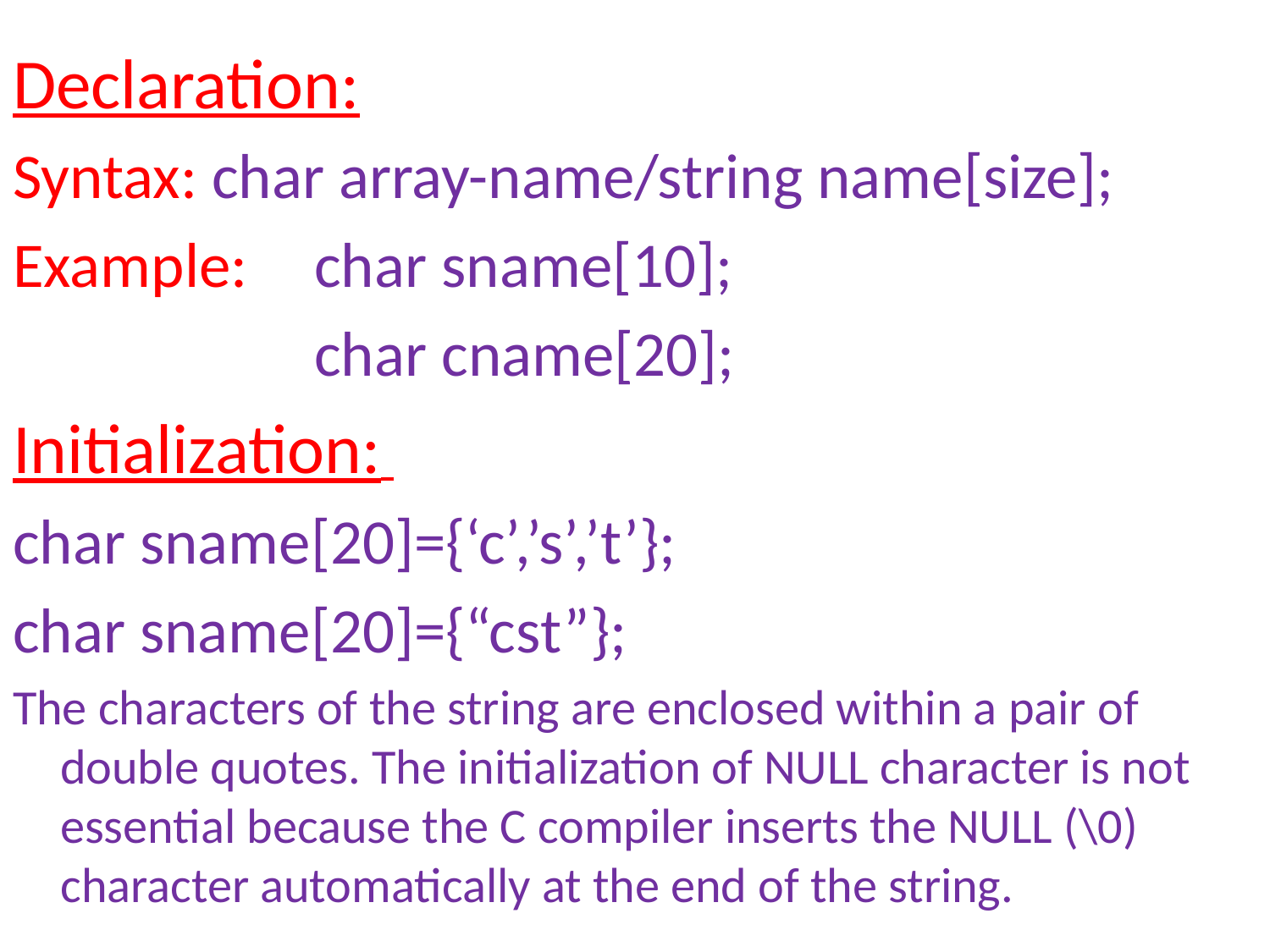

Declaration:
Syntax: char array-name/string name[size];
Example: 	char sname[10];
			char cname[20];
Initialization:
char sname[20]={‘c’,’s’,’t’};
char sname[20]={“cst”};
The characters of the string are enclosed within a pair of double quotes. The initialization of NULL character is not essential because the C compiler inserts the NULL (\0) character automatically at the end of the string.